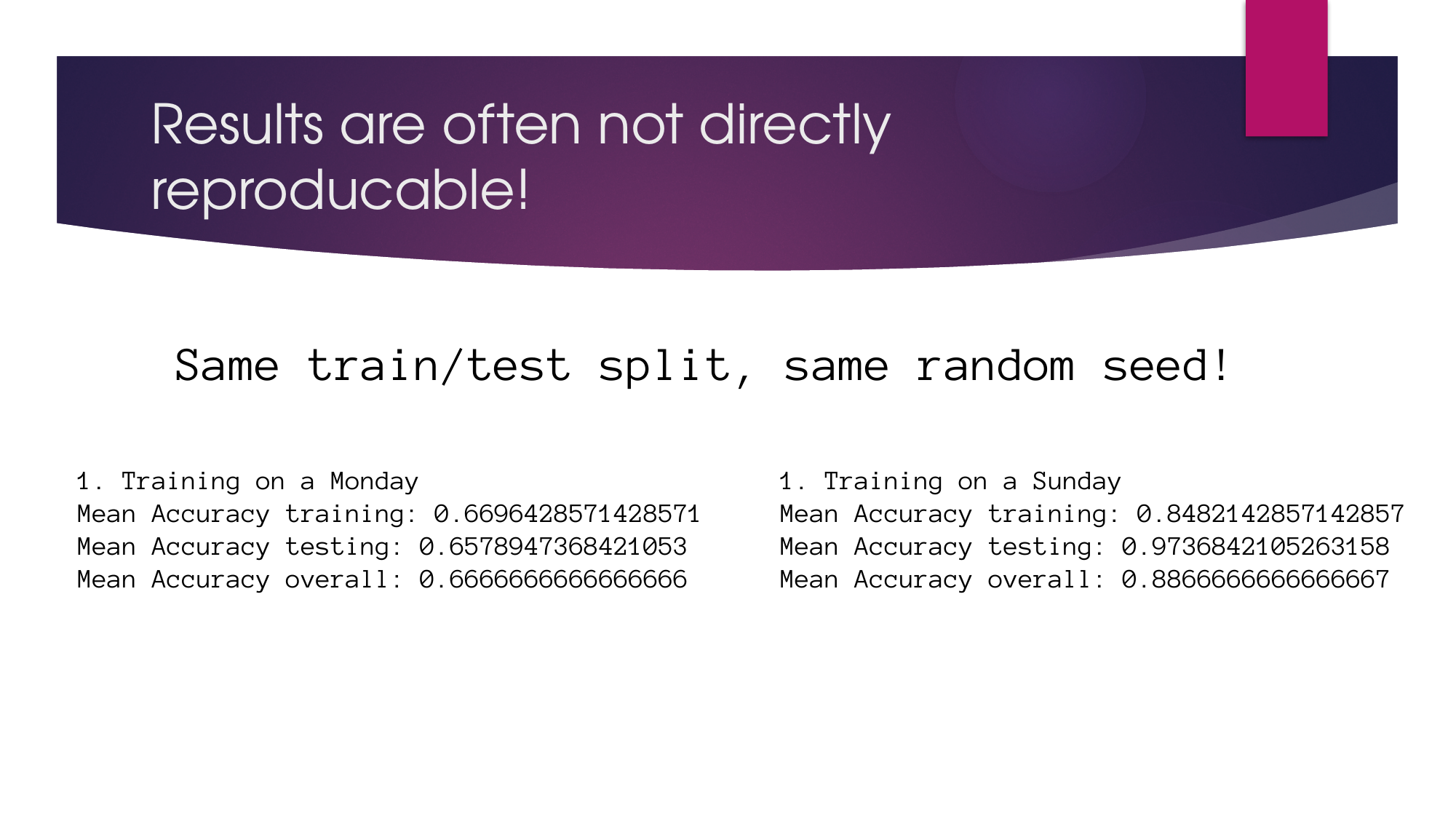

# Results are often not directly reproducable!
Same train/test split, same random seed!
1. Training on a Monday
Mean Accuracy training: 0.6696428571428571
Mean Accuracy testing: 0.6578947368421053
Mean Accuracy overall: 0.6666666666666666
1. Training on a Sunday
Mean Accuracy training: 0.8482142857142857
Mean Accuracy testing: 0.9736842105263158
Mean Accuracy overall: 0.8866666666666667